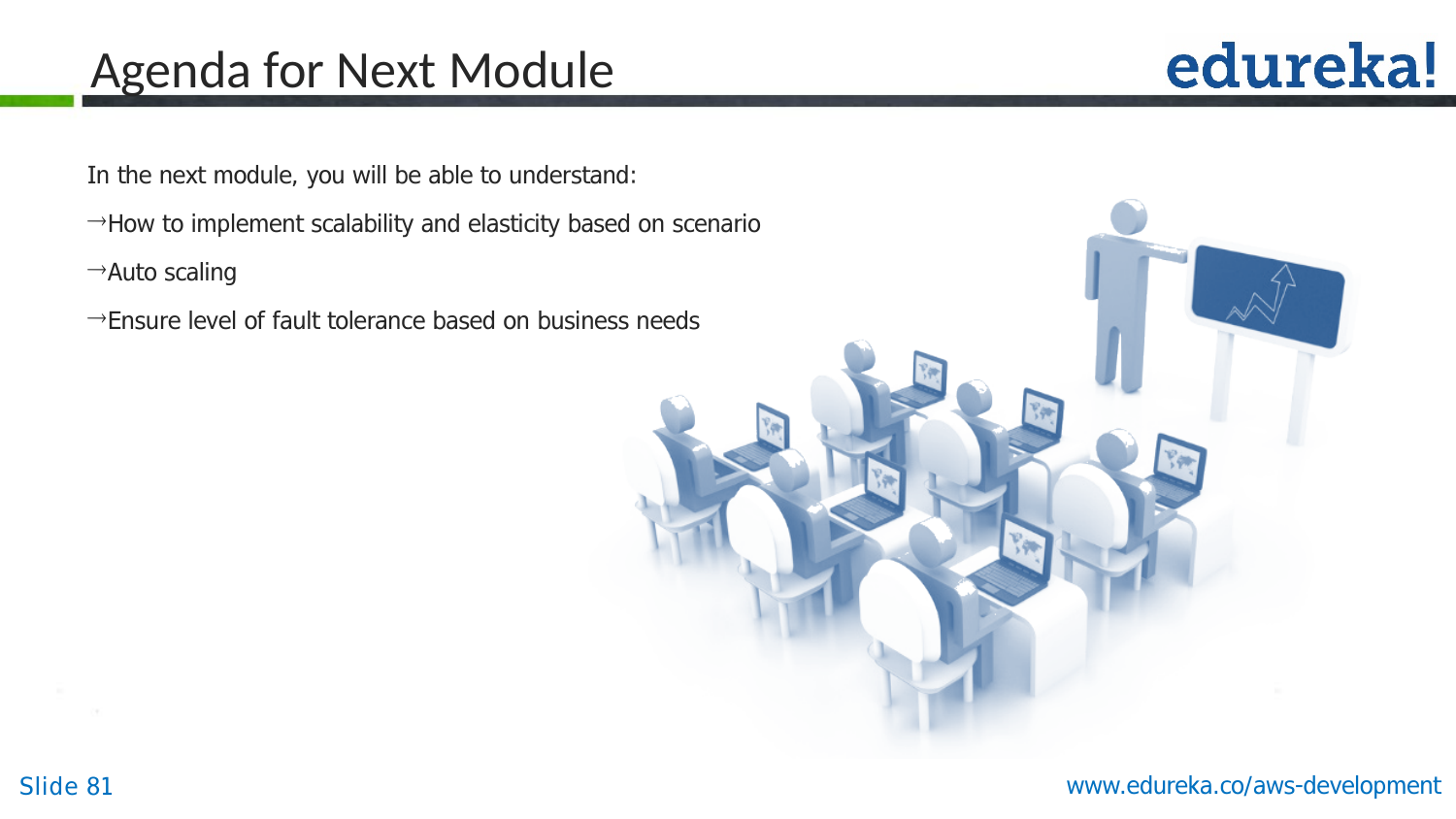

# Agenda for Next Module
In the next module, you will be able to understand:
How to implement scalability and elasticity based on scenario
Auto scaling
Ensure level of fault tolerance based on business needs